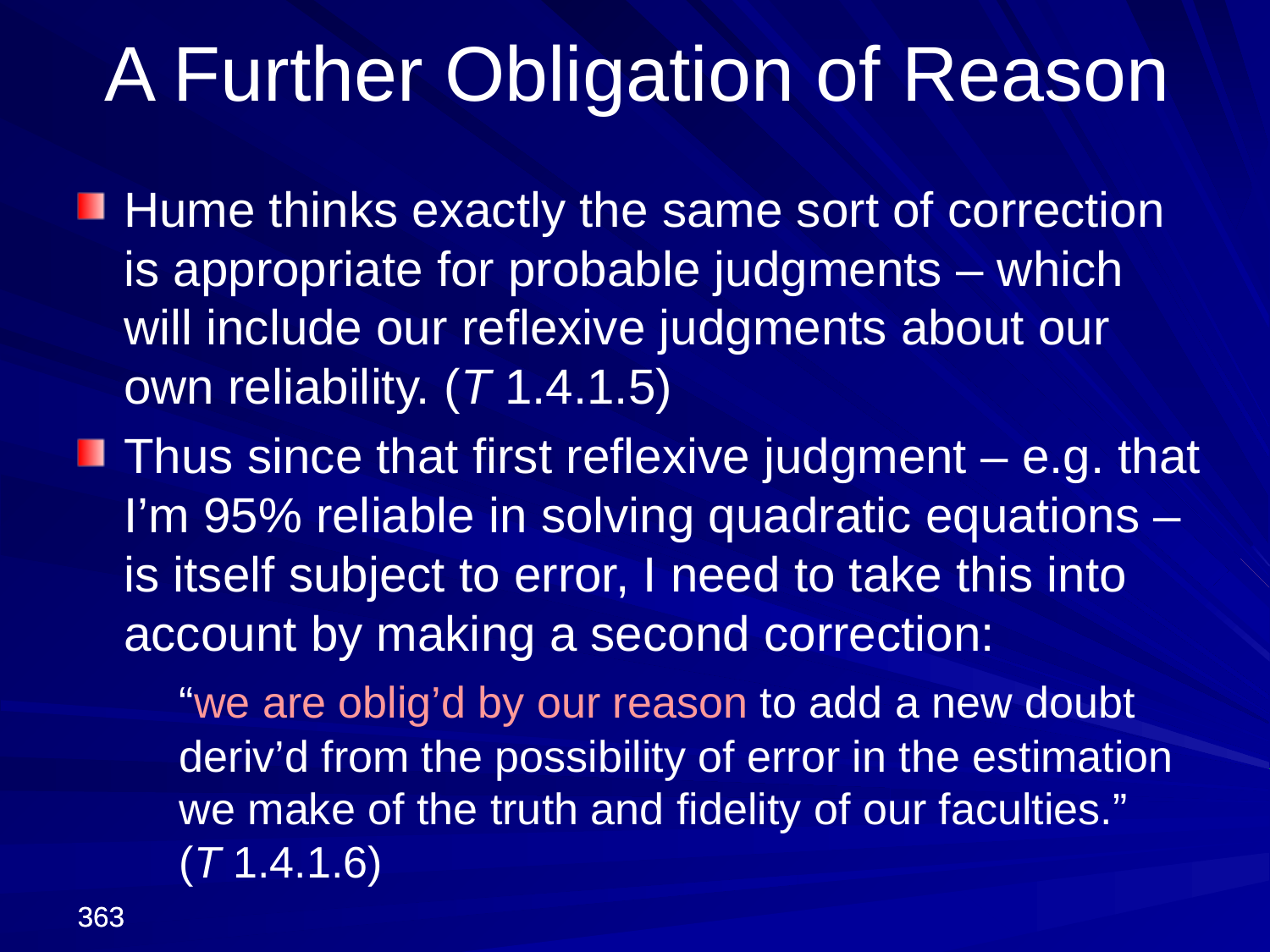

A Further Obligation of Reason
Hume thinks exactly the same sort of correction is appropriate for probable judgments – which will include our reflexive judgments about our own reliability. (T 1.4.1.5)
Thus since that first reflexive judgment – e.g. that I’m 95% reliable in solving quadratic equations – is itself subject to error, I need to take this into account by making a second correction:
	“we are oblig’d by our reason to add a new doubt deriv’d from the possibility of error in the estimation we make of the truth and fidelity of our faculties.”
(T 1.4.1.6)
363
363